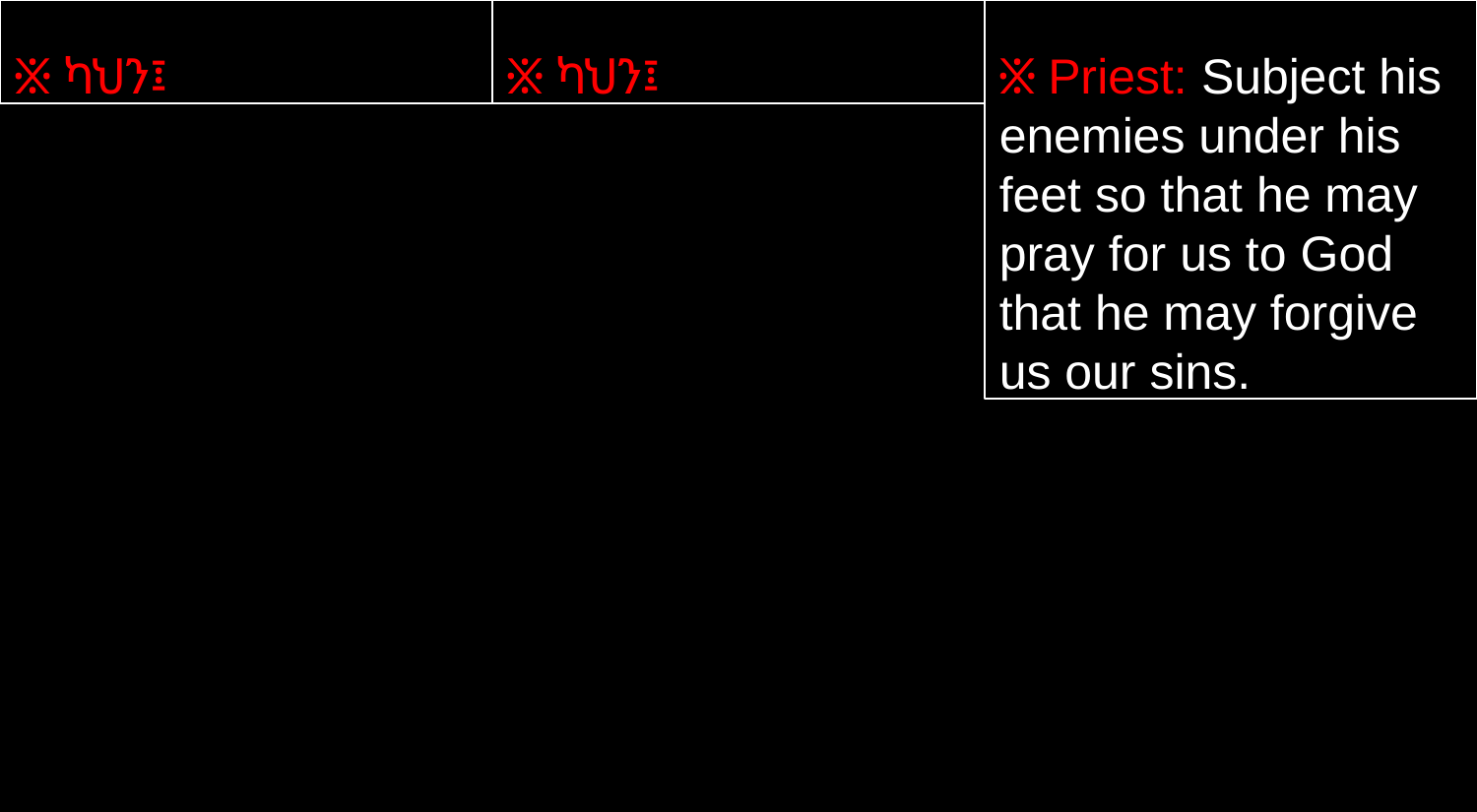

፠ ካህን፤

፠ ካህን፤

፠ Priest: Subject his enemies under his feet so that he may pray for us to God that he may forgive us our sins.